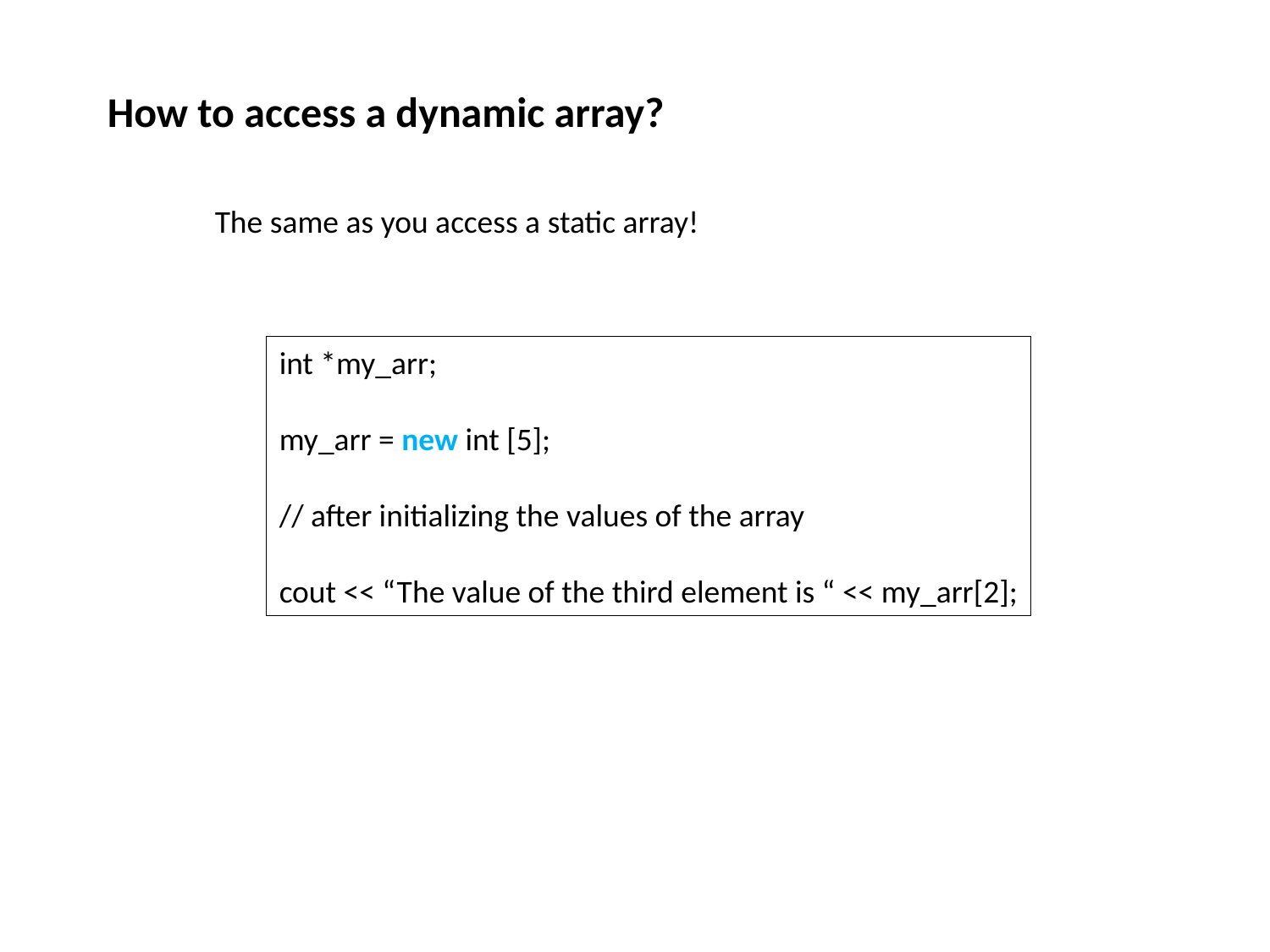

How to access a dynamic array?
The same as you access a static array!
int *my_arr;

my_arr = new int [5];

// after initializing the values of the array

cout << “The value of the third element is “ << my_arr[2];